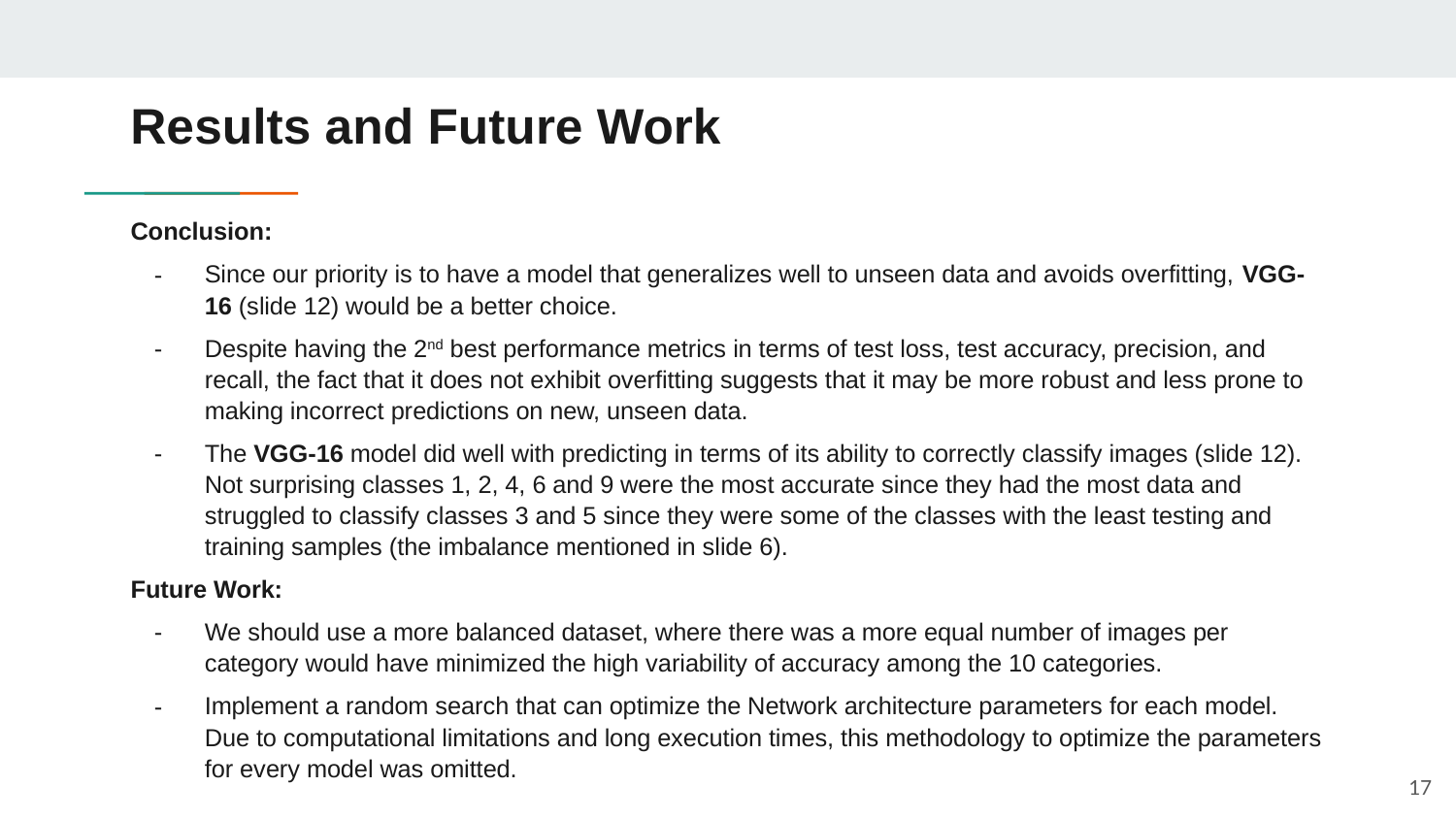

# Results and Future Work
Conclusion:
Since our priority is to have a model that generalizes well to unseen data and avoids overfitting, VGG-16 (slide 12) would be a better choice.
Despite having the 2nd best performance metrics in terms of test loss, test accuracy, precision, and recall, the fact that it does not exhibit overfitting suggests that it may be more robust and less prone to making incorrect predictions on new, unseen data.
The VGG-16 model did well with predicting in terms of its ability to correctly classify images (slide 12). Not surprising classes 1, 2, 4, 6 and 9 were the most accurate since they had the most data and struggled to classify classes 3 and 5 since they were some of the classes with the least testing and training samples (the imbalance mentioned in slide 6).
Future Work:
We should use a more balanced dataset, where there was a more equal number of images per category would have minimized the high variability of accuracy among the 10 categories.
Implement a random search that can optimize the Network architecture parameters for each model. Due to computational limitations and long execution times, this methodology to optimize the parameters for every model was omitted.
17